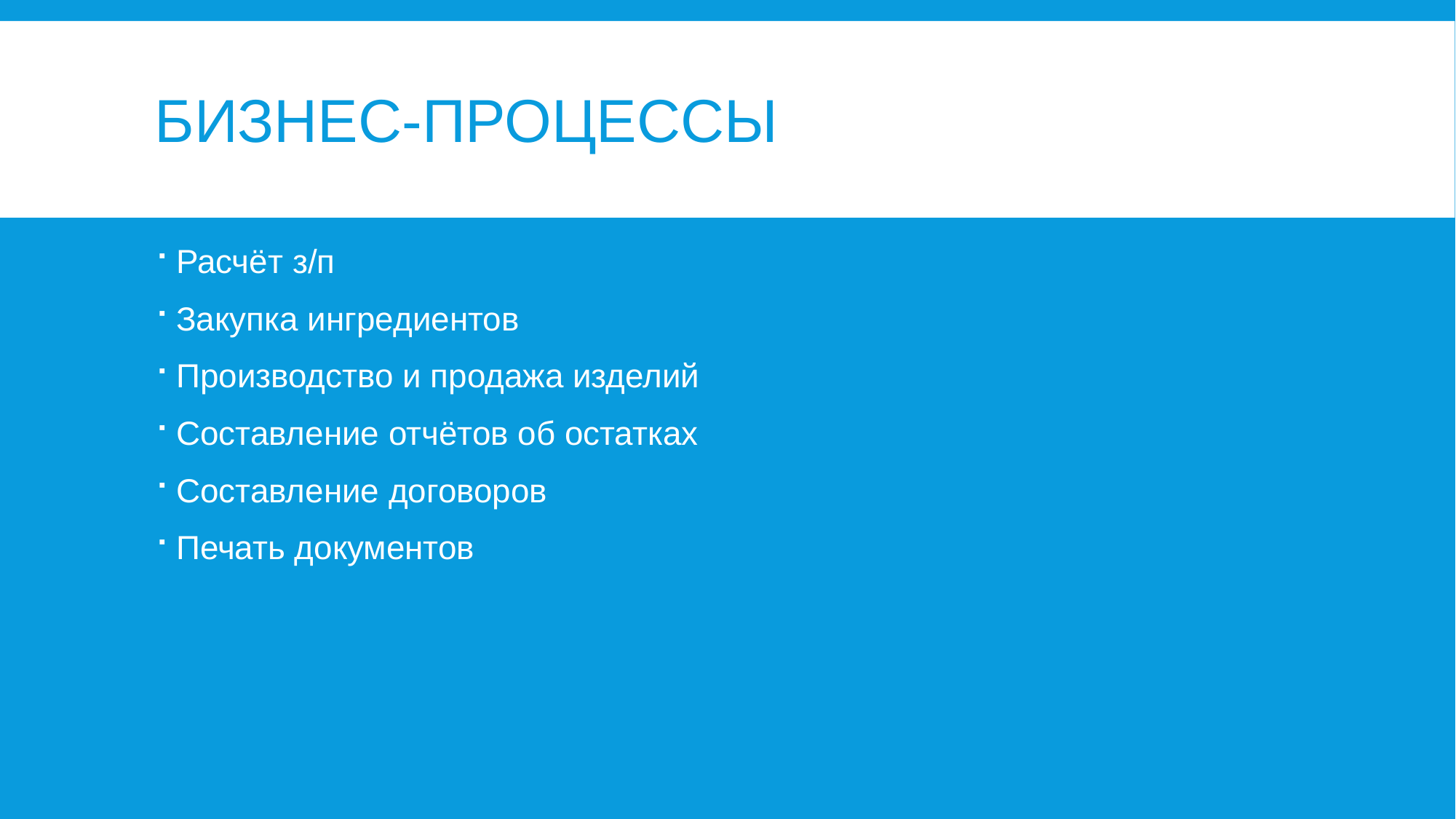

# Бизнес-процессы
Расчёт з/п
Закупка ингредиентов
Производство и продажа изделий
Составление отчётов об остатках
Составление договоров
Печать документов